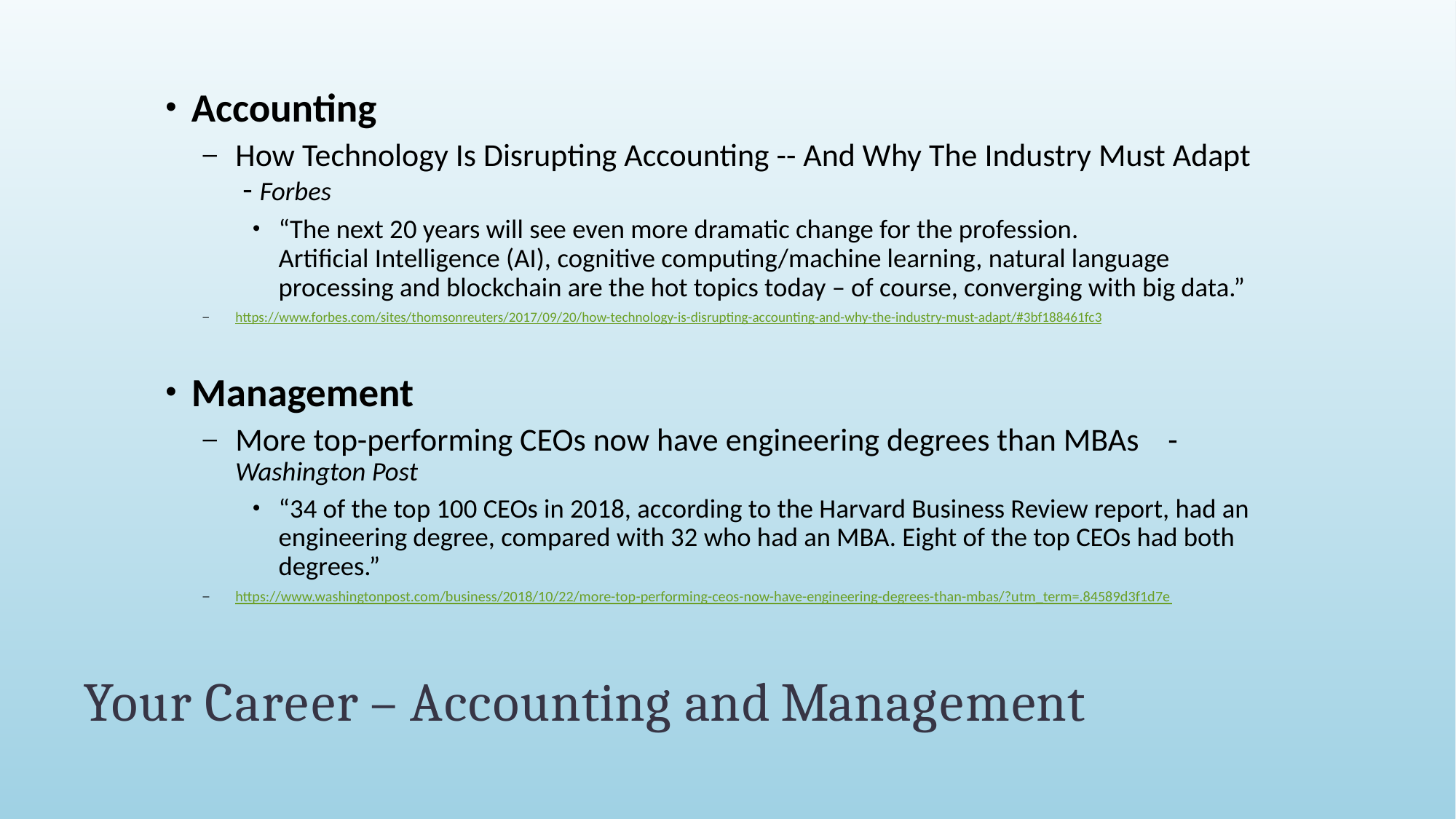

Accounting
How Technology Is Disrupting Accounting -- And Why The Industry Must Adapt  - Forbes
“The next 20 years will see even more dramatic change for the profession.
Artificial Intelligence (AI), cognitive computing/machine learning, natural language processing and blockchain are the hot topics today – of course, converging with big data.”
https://www.forbes.com/sites/thomsonreuters/2017/09/20/how-technology-is-disrupting-accounting-and-why-the-industry-must-adapt/#3bf188461fc3

Management
More top-performing CEOs now have engineering degrees than MBAs    - Washington Post
“34 of the top 100 CEOs in 2018, according to the Harvard Business Review report, had an engineering degree, compared with 32 who had an MBA. Eight of the top CEOs had both degrees.”
https://www.washingtonpost.com/business/2018/10/22/more-top-performing-ceos-now-have-engineering-degrees-than-mbas/?utm_term=.84589d3f1d7e
# Your Career – Accounting and Management